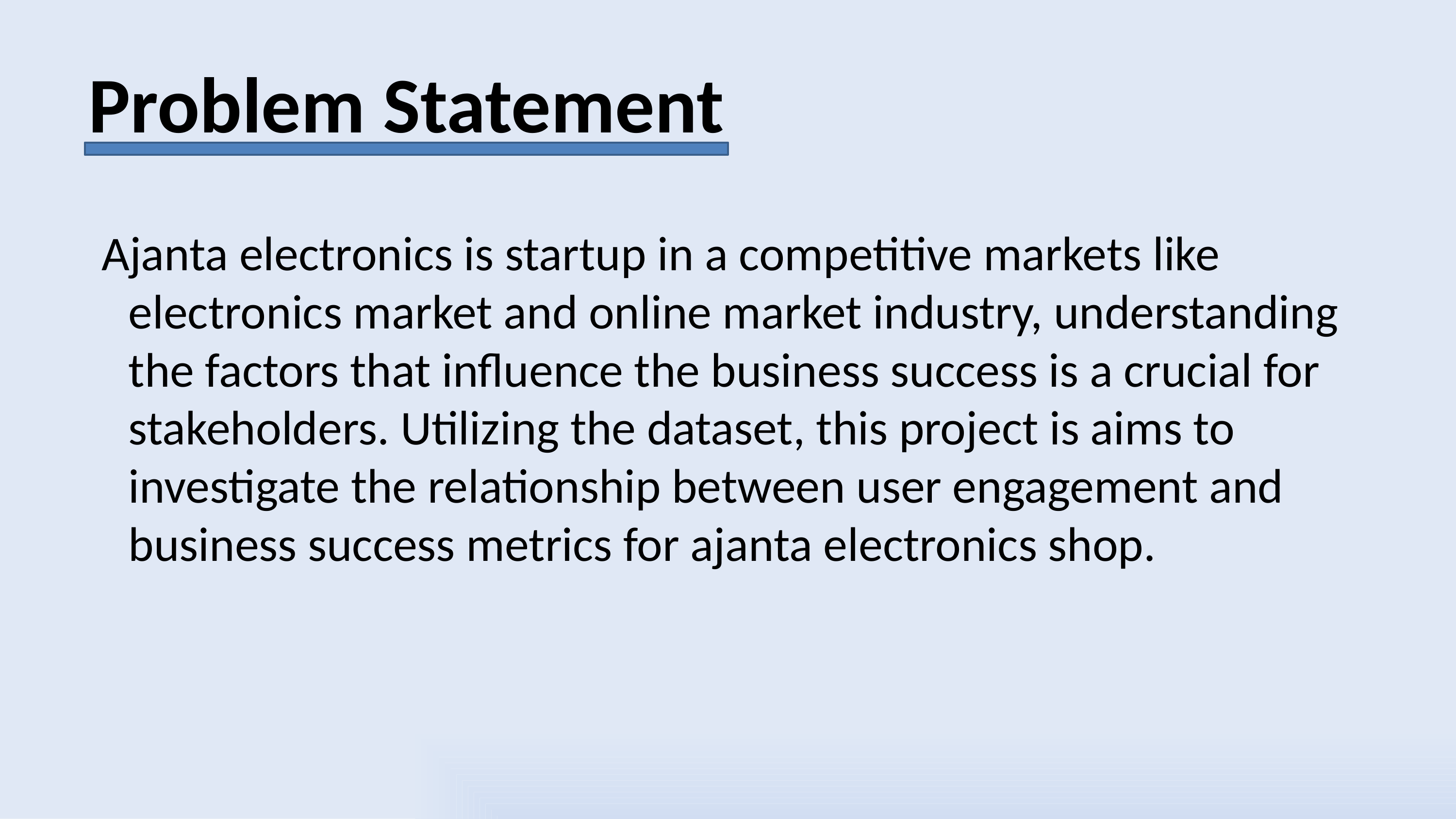

# Problem Statement

  Ajanta electronics is startup in a competitive markets like electronics market and online market industry, understanding the factors that influence the business success is a crucial for stakeholders. Utilizing the dataset, this project is aims to investigate the relationship between user engagement and business success metrics for ajanta electronics shop.